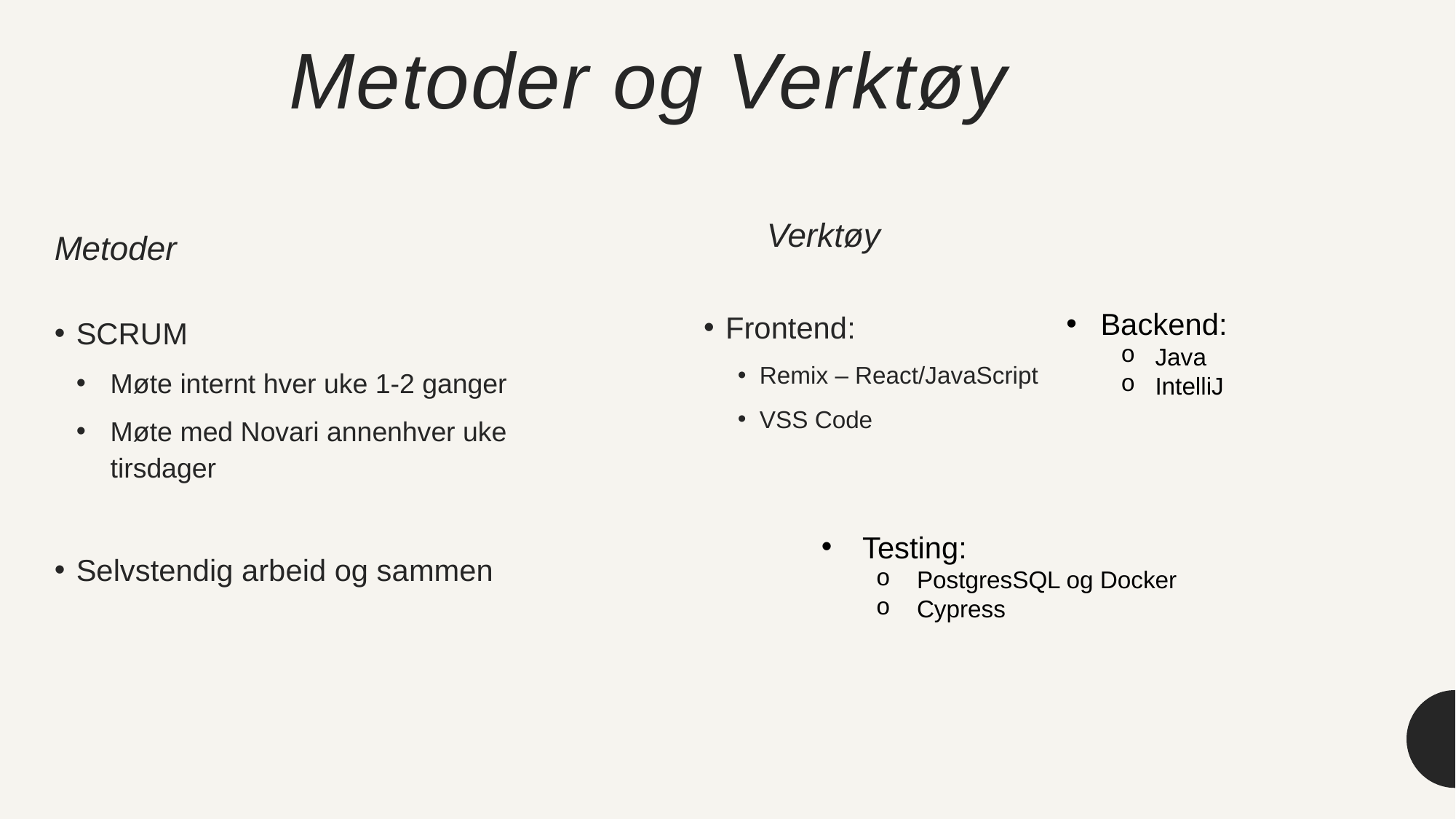

# Metoder og Verktøy
Verktøy
Metoder
Frontend:
Remix – React/JavaScript
VSS Code

Backend:
Java
IntelliJ
SCRUM
Møte internt hver uke 1-2 ganger
Møte med Novari annenhver uke tirsdager

Selvstendig arbeid og sammen
Testing:
PostgresSQL og Docker
Cypress